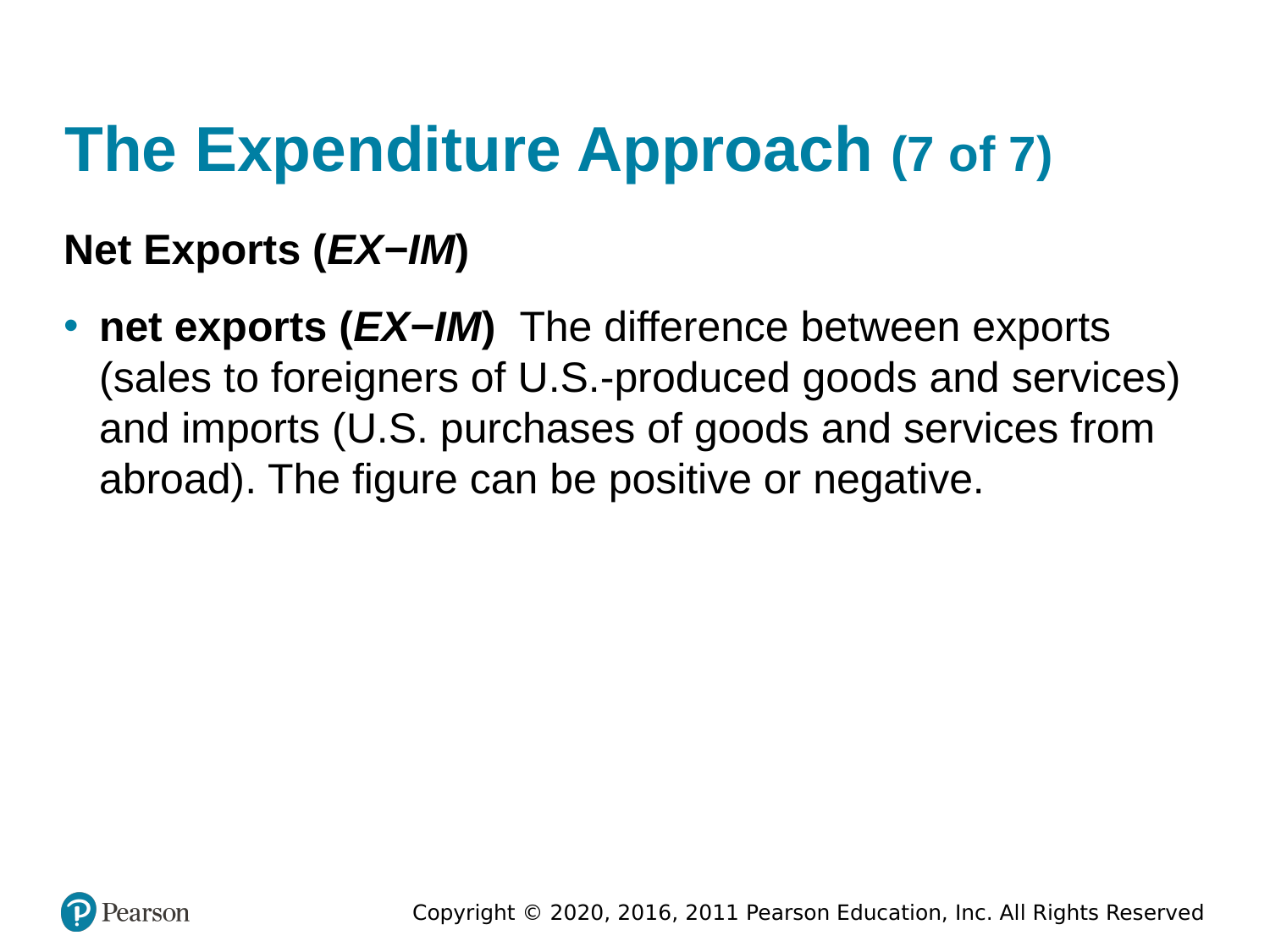

# The Expenditure Approach (7 of 7)
Net Exports (EX−IM)
net exports (EX−IM)  The difference between exports (sales to foreigners of U.S.-produced goods and services) and imports (U.S. purchases of goods and services from abroad). The figure can be positive or negative.